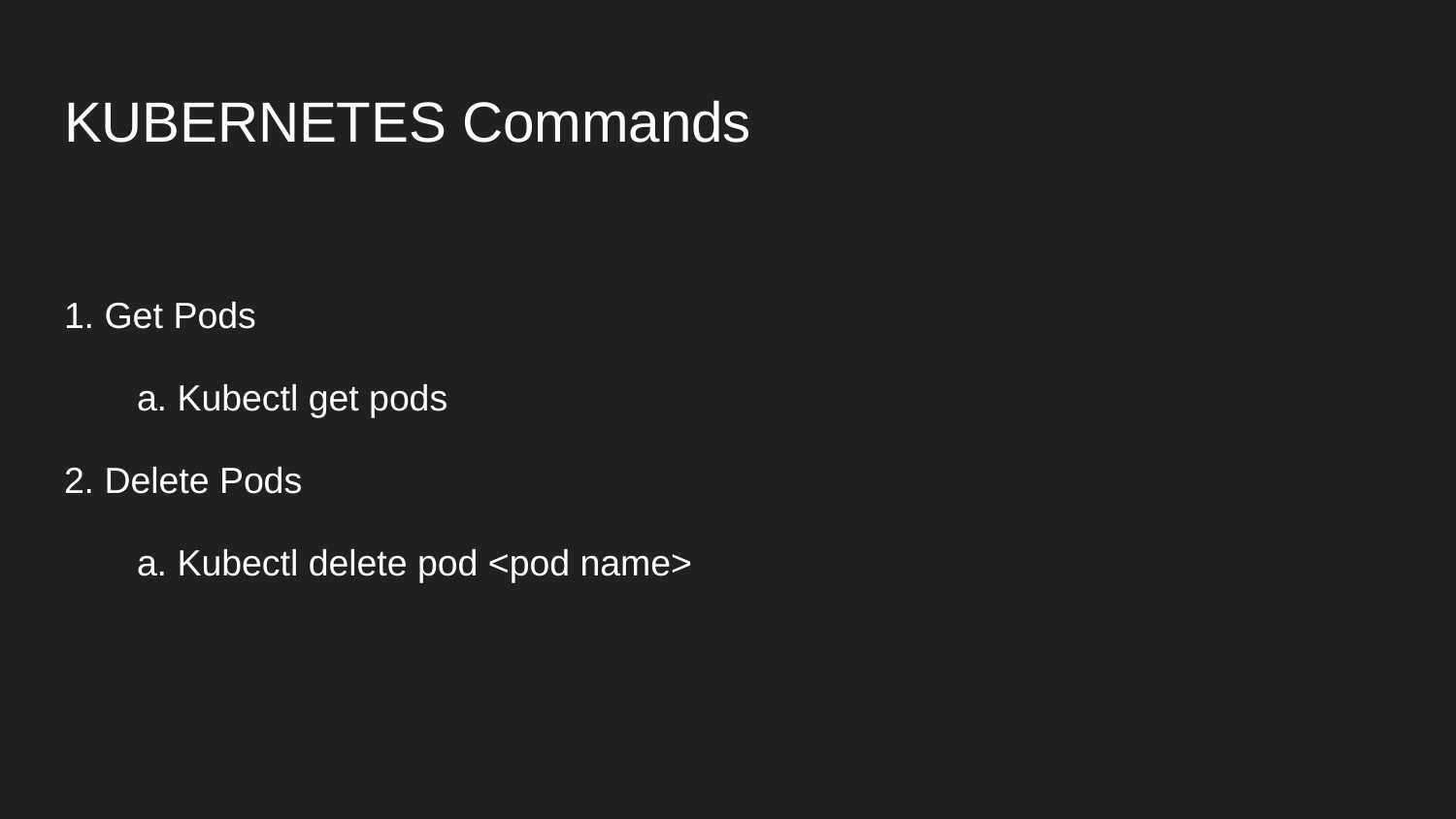

# KUBERNETES Commands
1. Get Pods
a. Kubectl get pods
2. Delete Pods
a. Kubectl delete pod <pod name>